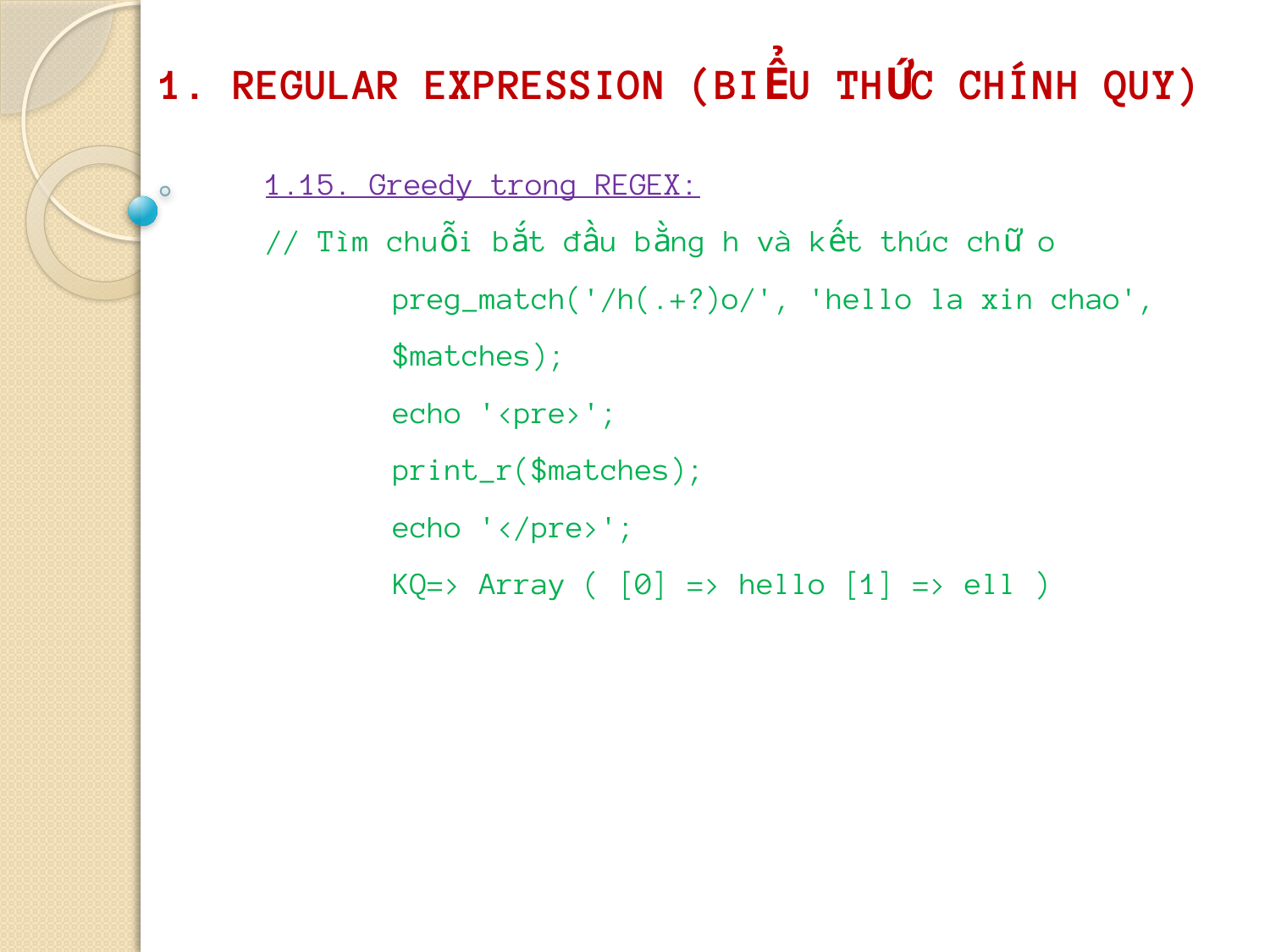

# 1. REGULAR EXPRESSION (BIỂU THỨC CHÍNH QUY)
1.15. Greedy trong REGEX:
// Tìm chuỗi bắt đầu bằng h và kết thúc chữ o
	preg_match('/h(.+?)o/', 'hello la xin chao', 	$matches);
	echo '<pre>';
	print_r($matches);
	echo '</pre>';
	KQ=> Array ( [0] => hello [1] => ell )